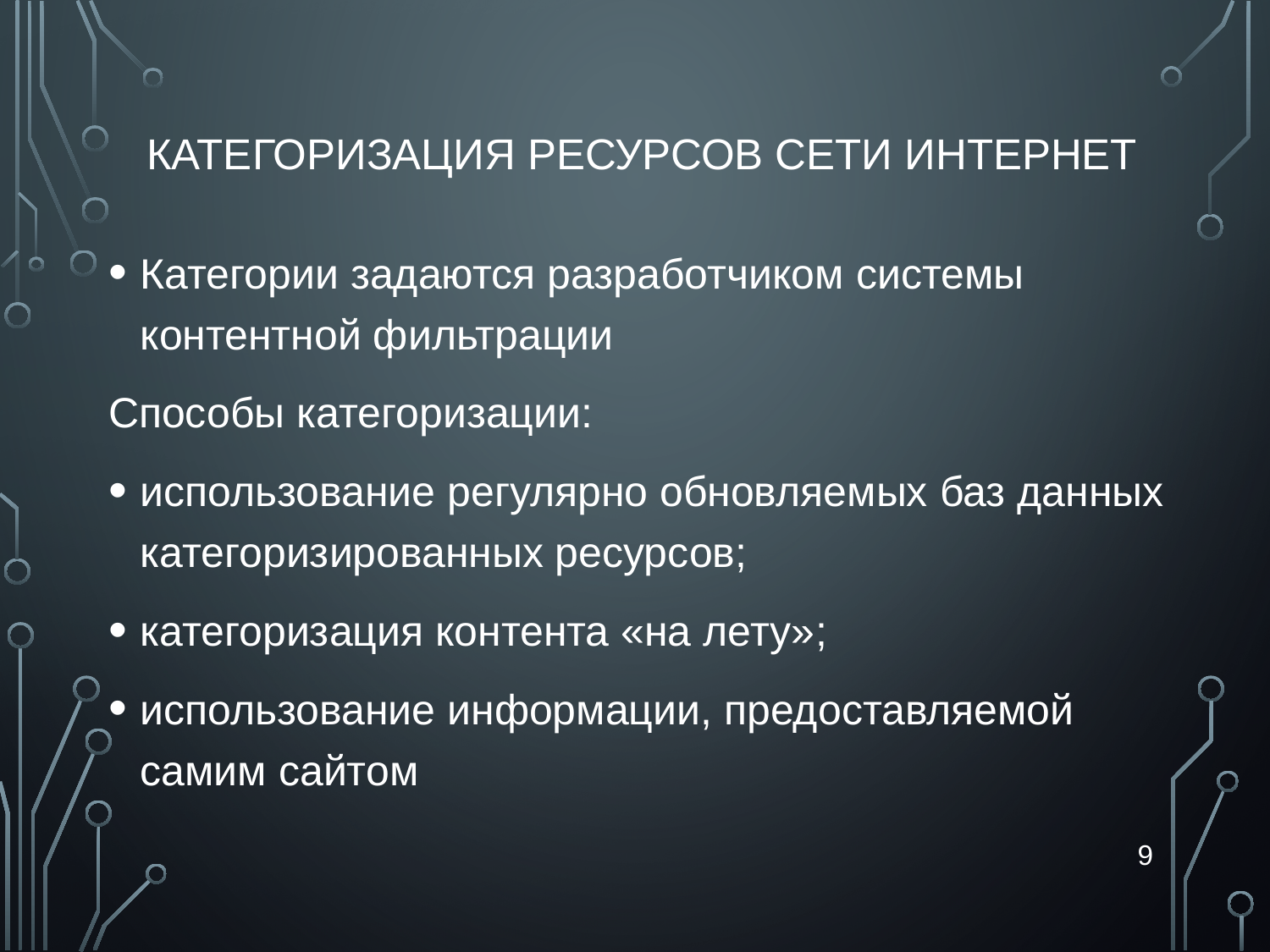

# Категоризация ресурсов сети интернет
Категории задаются разработчиком системы контентной фильтрации
Способы категоризации:
использование регулярно обновляемых баз данных категоризированных ресурсов;
категоризация контента «на лету»;
использование информации, предоставляемой самим сайтом
9